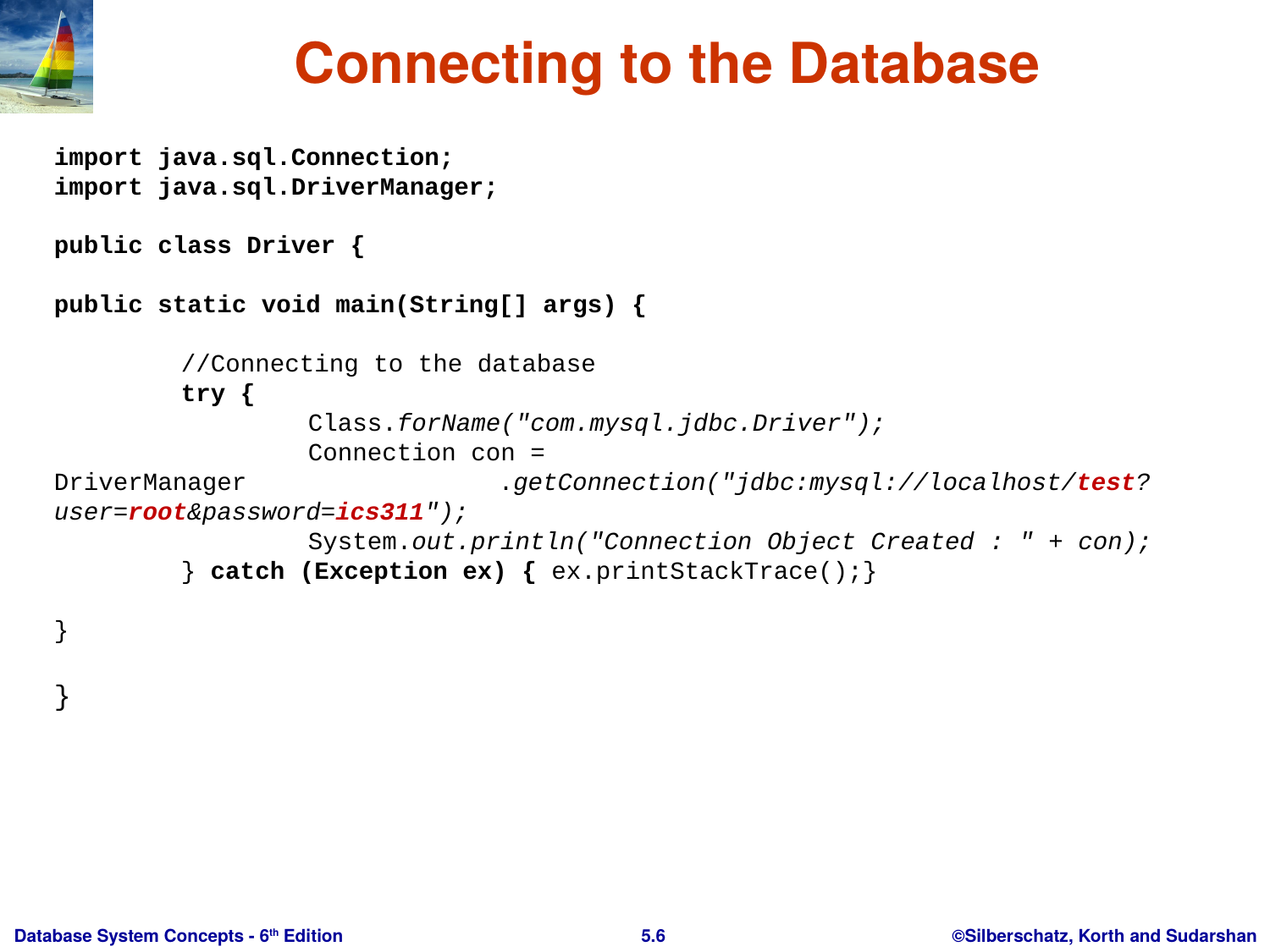

# Connecting to the Database
import java.sql.Connection;
import java.sql.DriverManager;

public class Driver {

public static void main(String[] args) {

	//Connecting to the database
	try {
       		Class.forName("com.mysql.jdbc.Driver");
       		Connection con = DriverManager                 .getConnection("jdbc:mysql://localhost/test?user=root&password=ics311");
       		System.out.println("Connection Object Created : " + con);
	} catch (Exception ex) { ex.printStackTrace();}

}

}